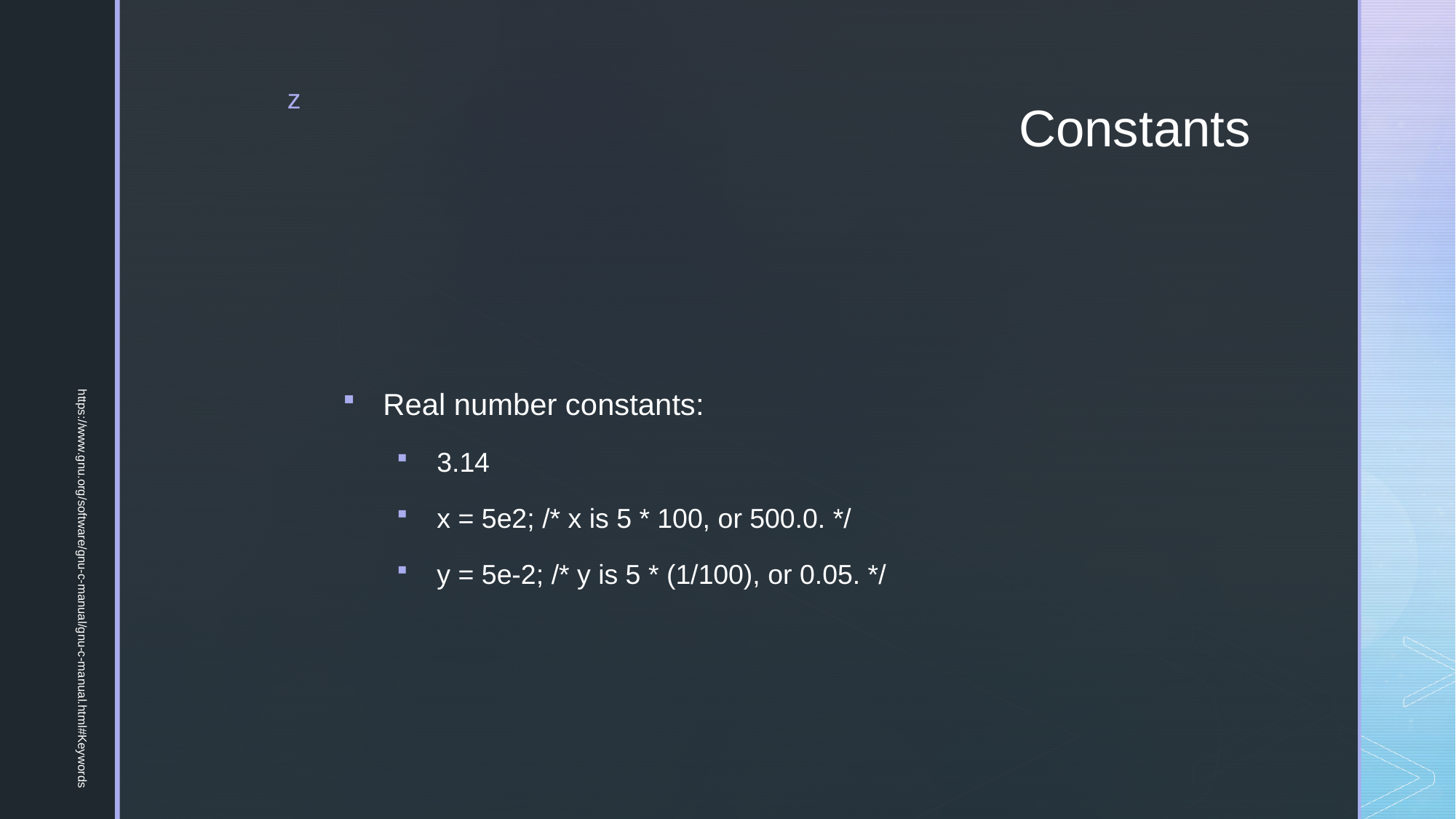

# Constants
Real number constants:
3.14
x = 5e2; /* x is 5 * 100, or 500.0. */
y = 5e-2; /* y is 5 * (1/100), or 0.05. */
https://www.gnu.org/software/gnu-c-manual/gnu-c-manual.html#Keywords